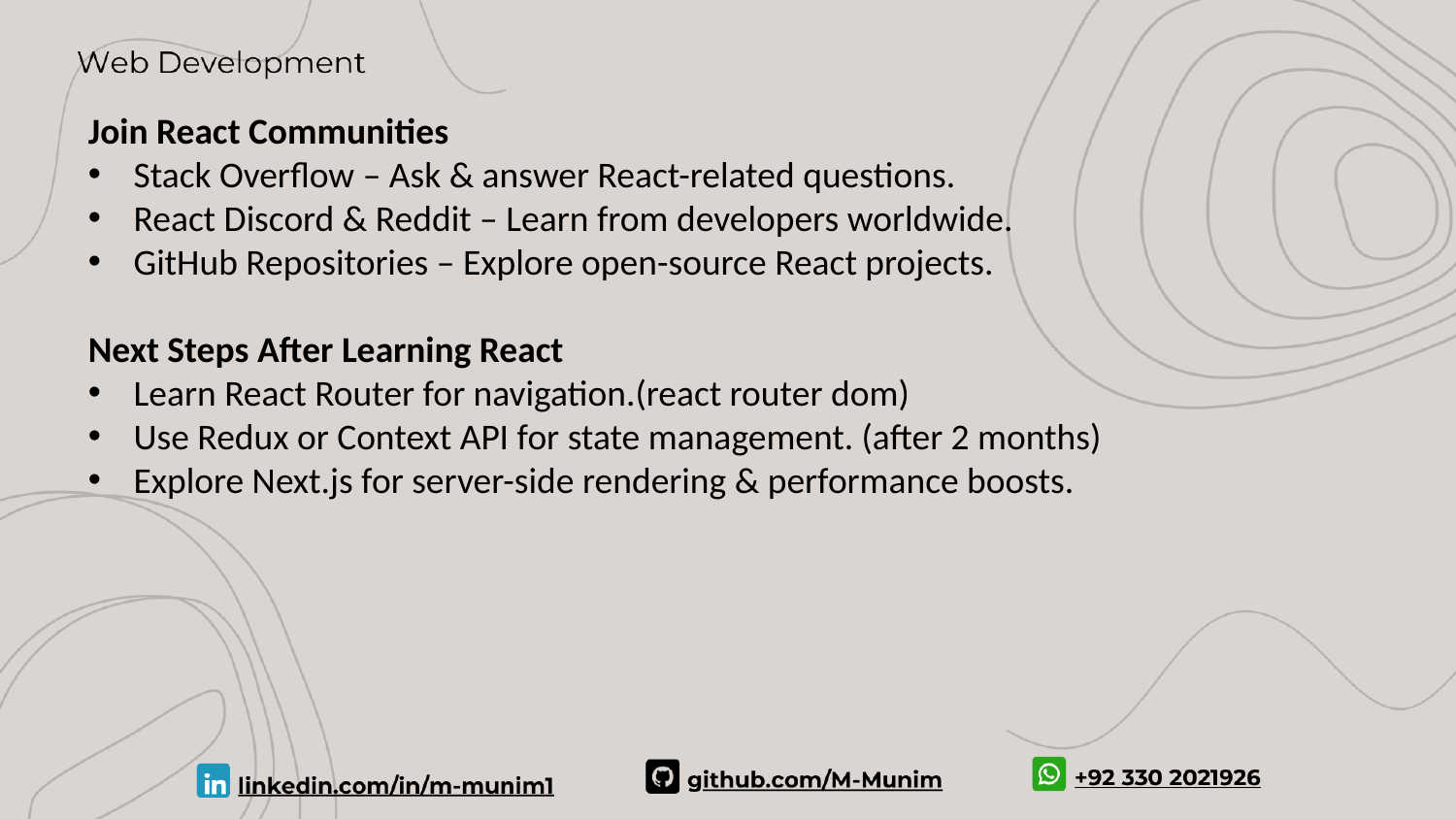

Join React Communities
Stack Overflow – Ask & answer React-related questions.
React Discord & Reddit – Learn from developers worldwide.
GitHub Repositories – Explore open-source React projects.

Next Steps After Learning React
Learn React Router for navigation.(react router dom)
Use Redux or Context API for state management. (after 2 months)
Explore Next.js for server-side rendering & performance boosts.